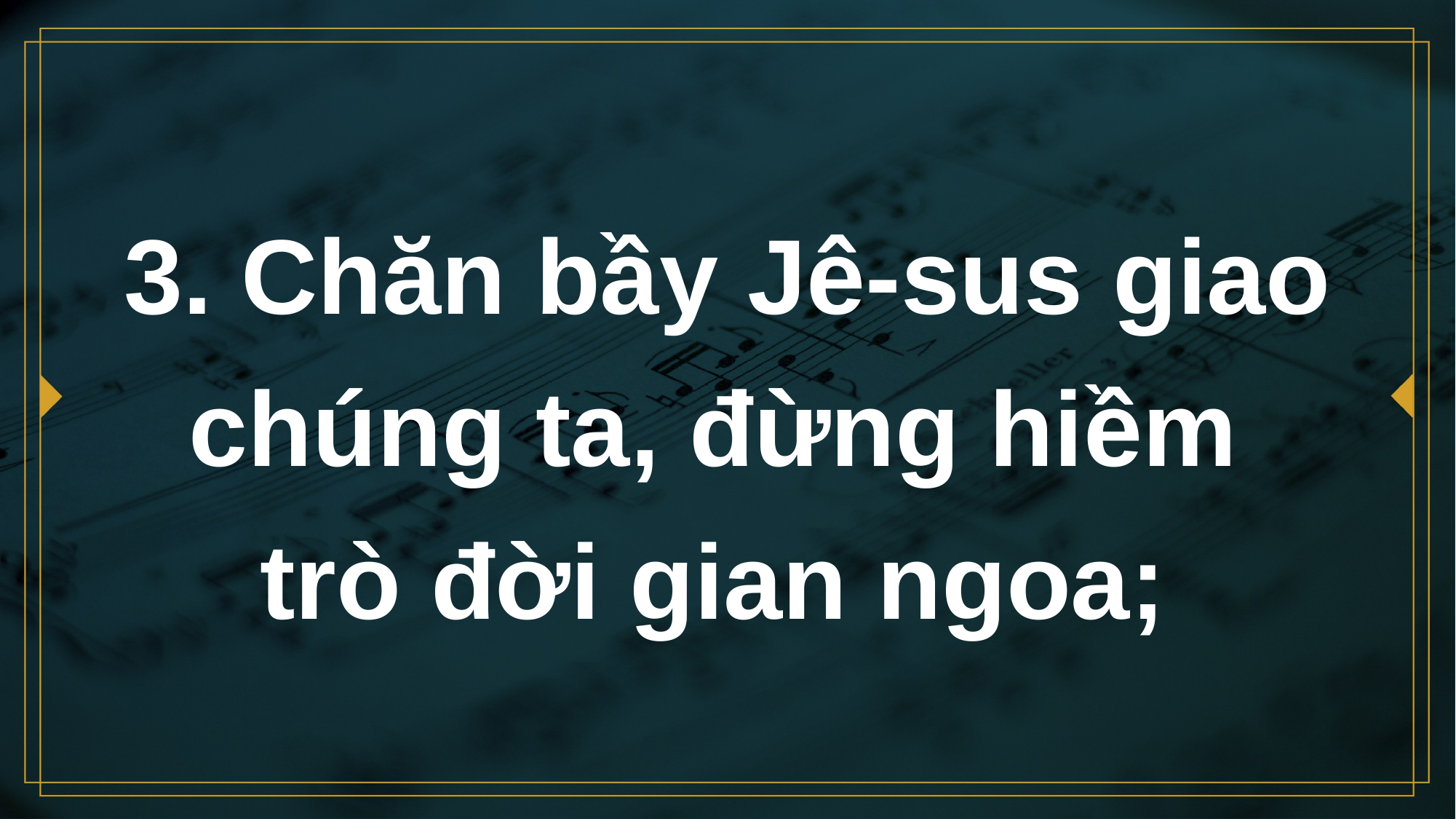

# 3. Chăn bầy Jê-sus giao chúng ta, đừng hiềm trò đời gian ngoa;